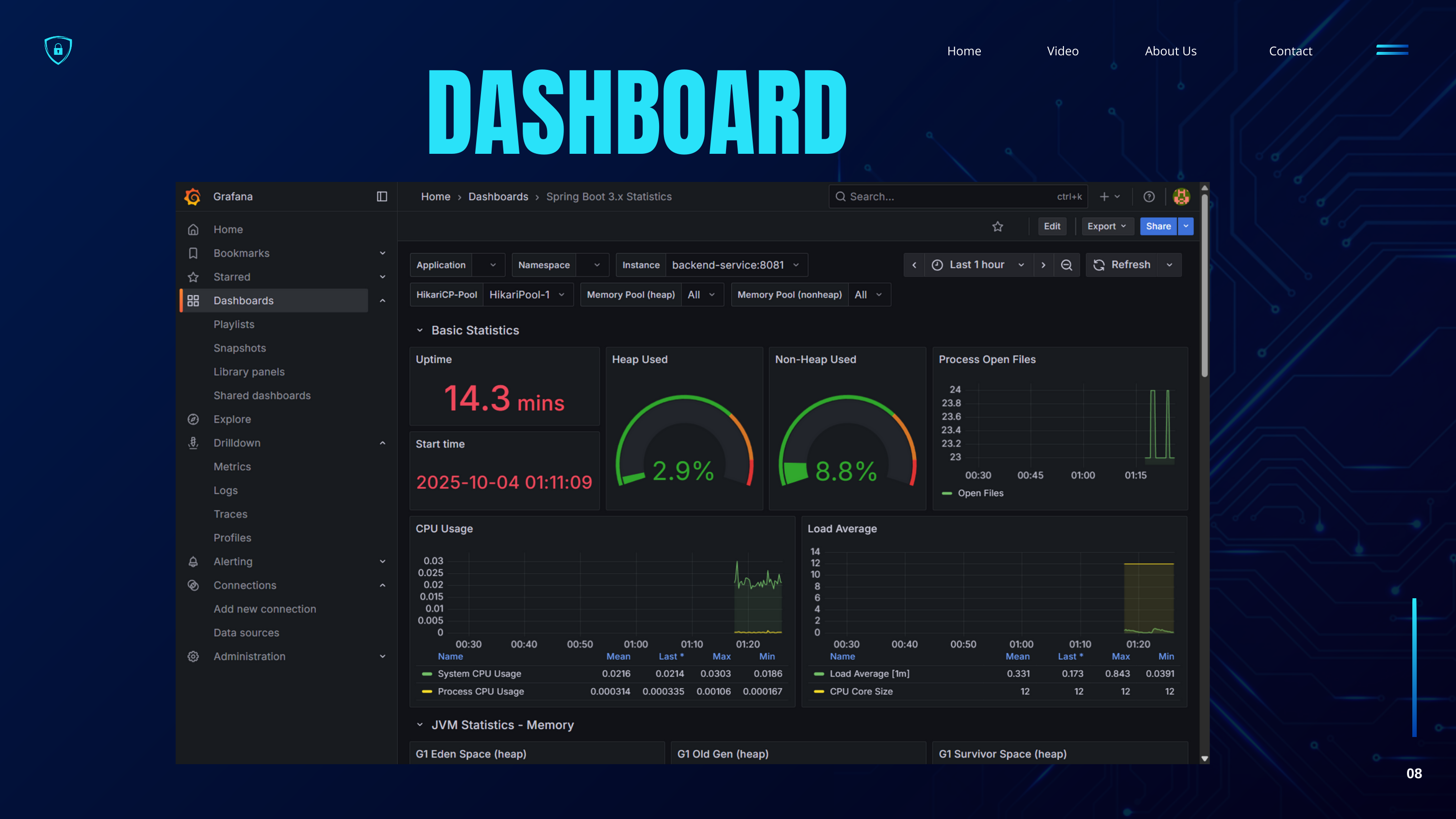

Home
Video
About Us
Contact

DASHBOARD

08